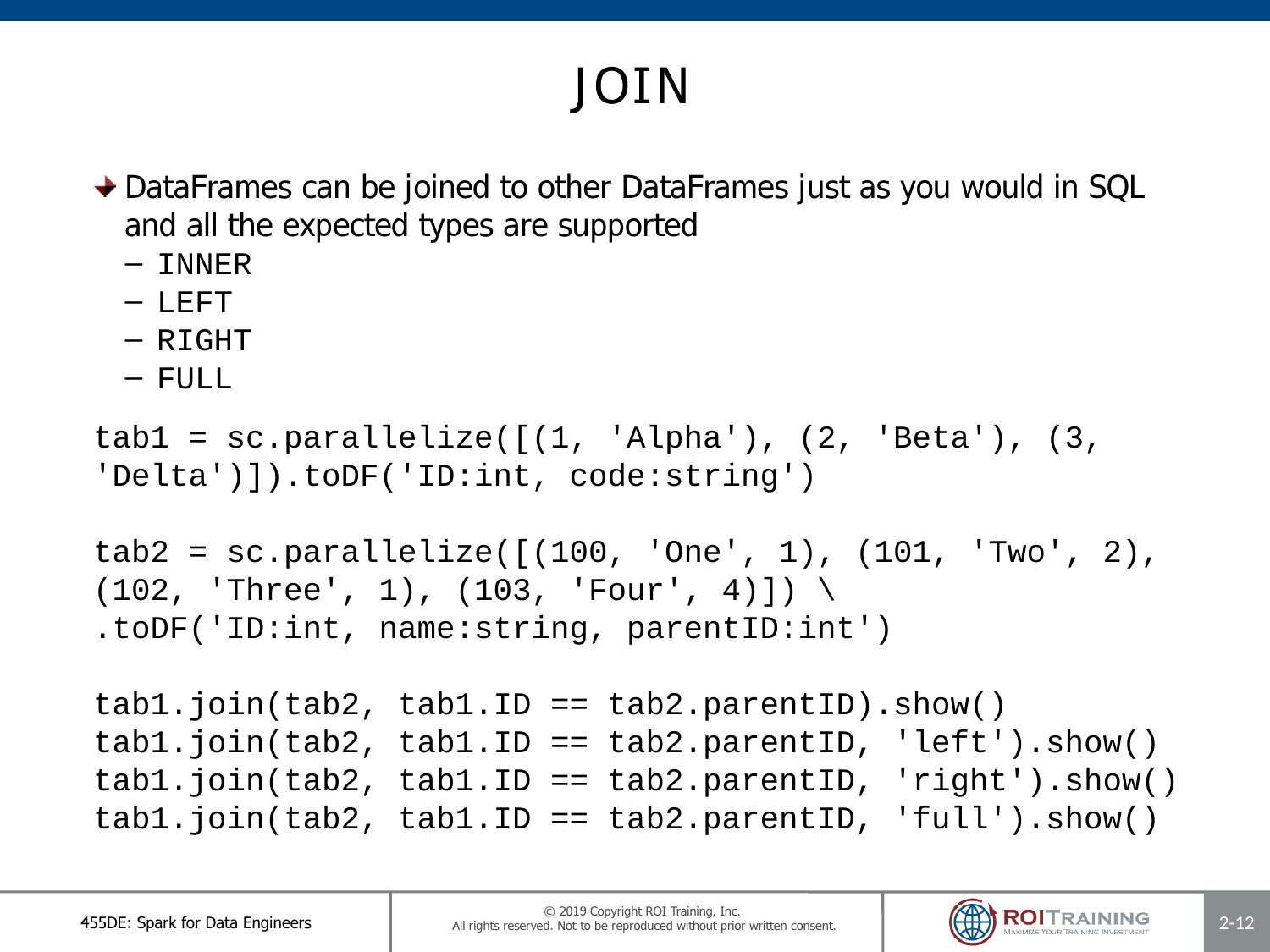

# JOIN
DataFrames can be joined to other DataFrames just as you would in SQL and all the expected types are supported
INNER
LEFT
RIGHT
FULL
tab1 = sc.parallelize([(1, 'Alpha'), (2, 'Beta'), (3, 'Delta')]).toDF('ID:int, code:string')
tab2 = sc.parallelize([(100, 'One', 1), (101, 'Two', 2), (102, 'Three', 1), (103, 'Four', 4)]) \
.toDF('ID:int, name:string, parentID:int')
tab1.join(tab2, tab1.ID == tab2.parentID).show()
tab1.join(tab2, tab1.ID == tab2.parentID, 'left').show()
tab1.join(tab2, tab1.ID == tab2.parentID, 'right').show()
tab1.join(tab2, tab1.ID == tab2.parentID, 'full').show()